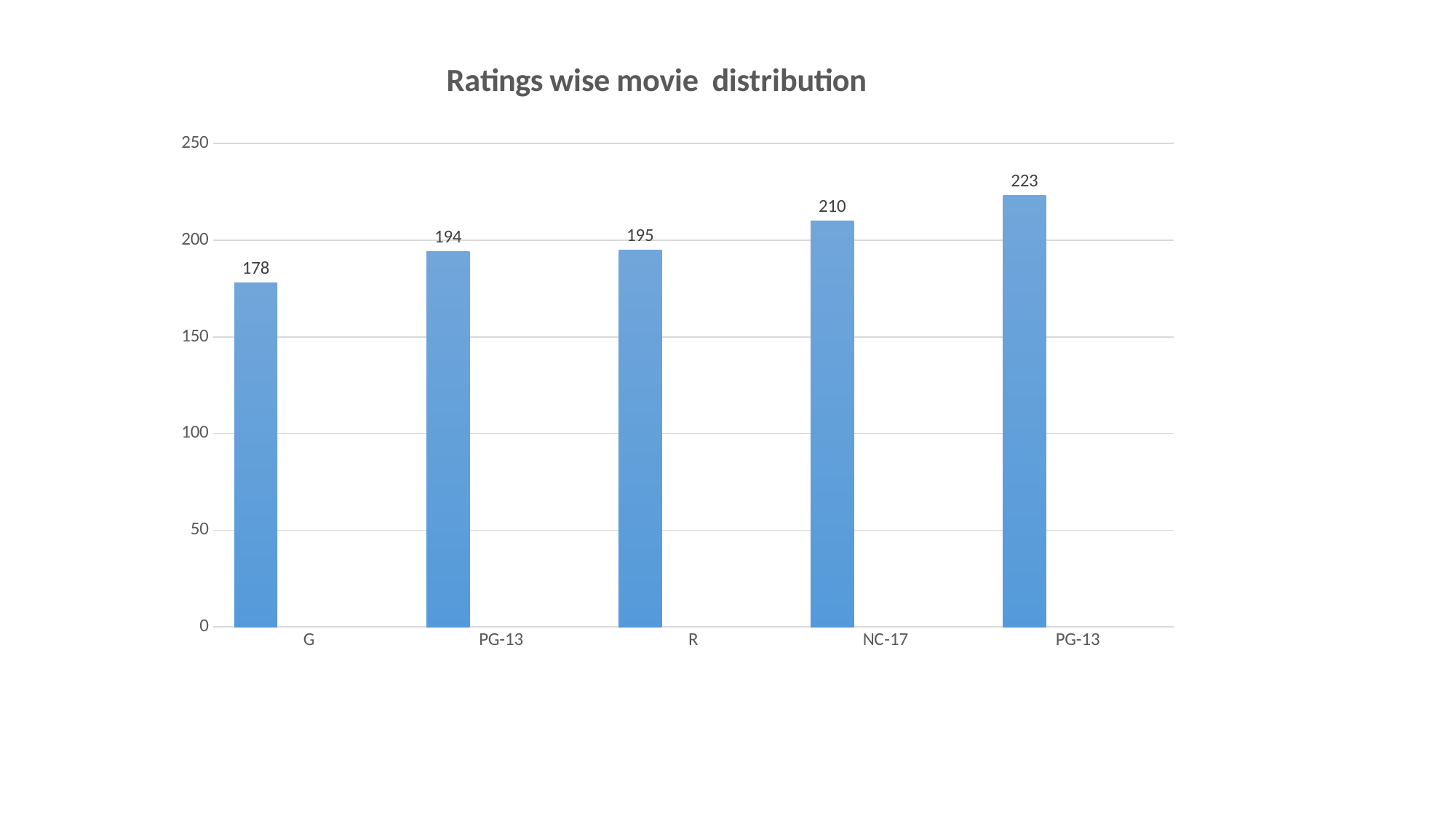

### Chart: Ratings wise movie  distribution

| Category | Series 1 | Series 2 | Series 3 |
|---|---|---|---|
| G | 178.0 | None | None |
| PG-13 | 194.0 | None | None |
| R | 195.0 | None | None |
| NC-17 | 210.0 | None | None |
| PG-13 | 223.0 | None | None |